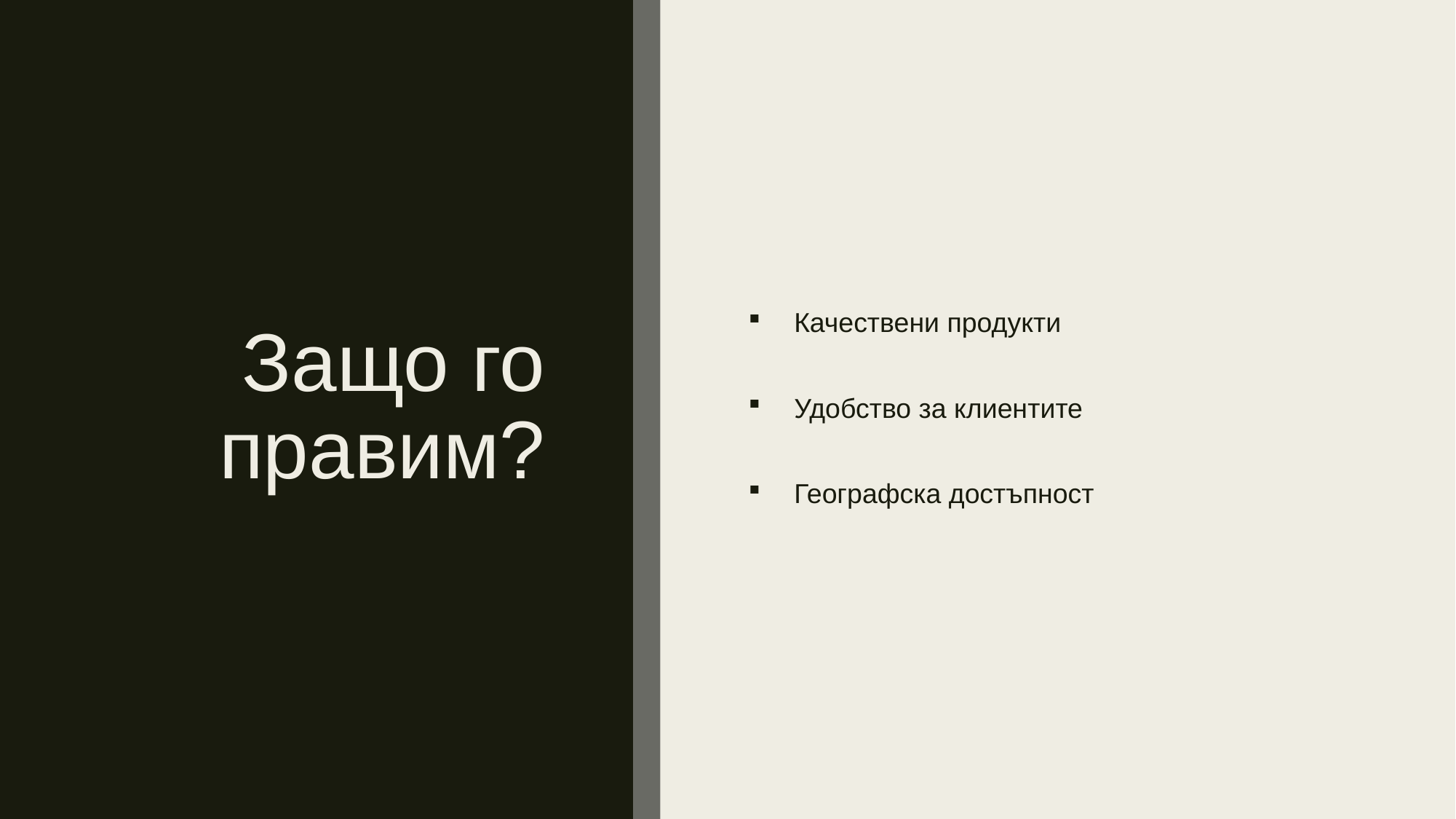

# Защо го правим?
Качествени продукти
Удобство за клиентите
Географска достъпност